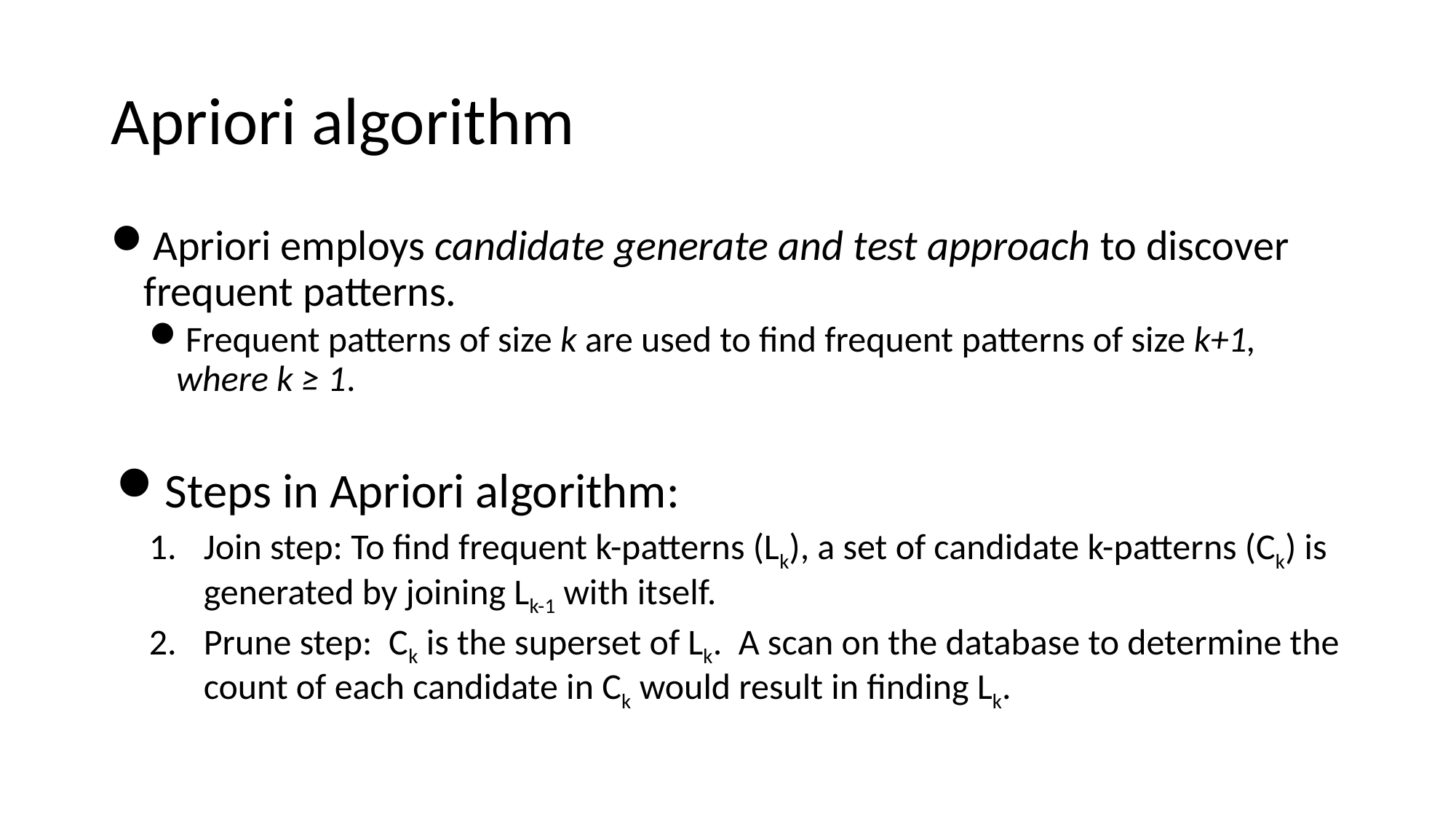

# Apriori algorithm
Apriori employs candidate generate and test approach to discover frequent patterns.
Frequent patterns of size k are used to find frequent patterns of size k+1, where k ≥ 1.

Steps in Apriori algorithm:
Join step: To find frequent k-patterns (Lk), a set of candidate k-patterns (Ck) is generated by joining Lk-1 with itself.
Prune step:  Ck is the superset of Lk.  A scan on the database to determine the count of each candidate in Ck would result in finding Lk.